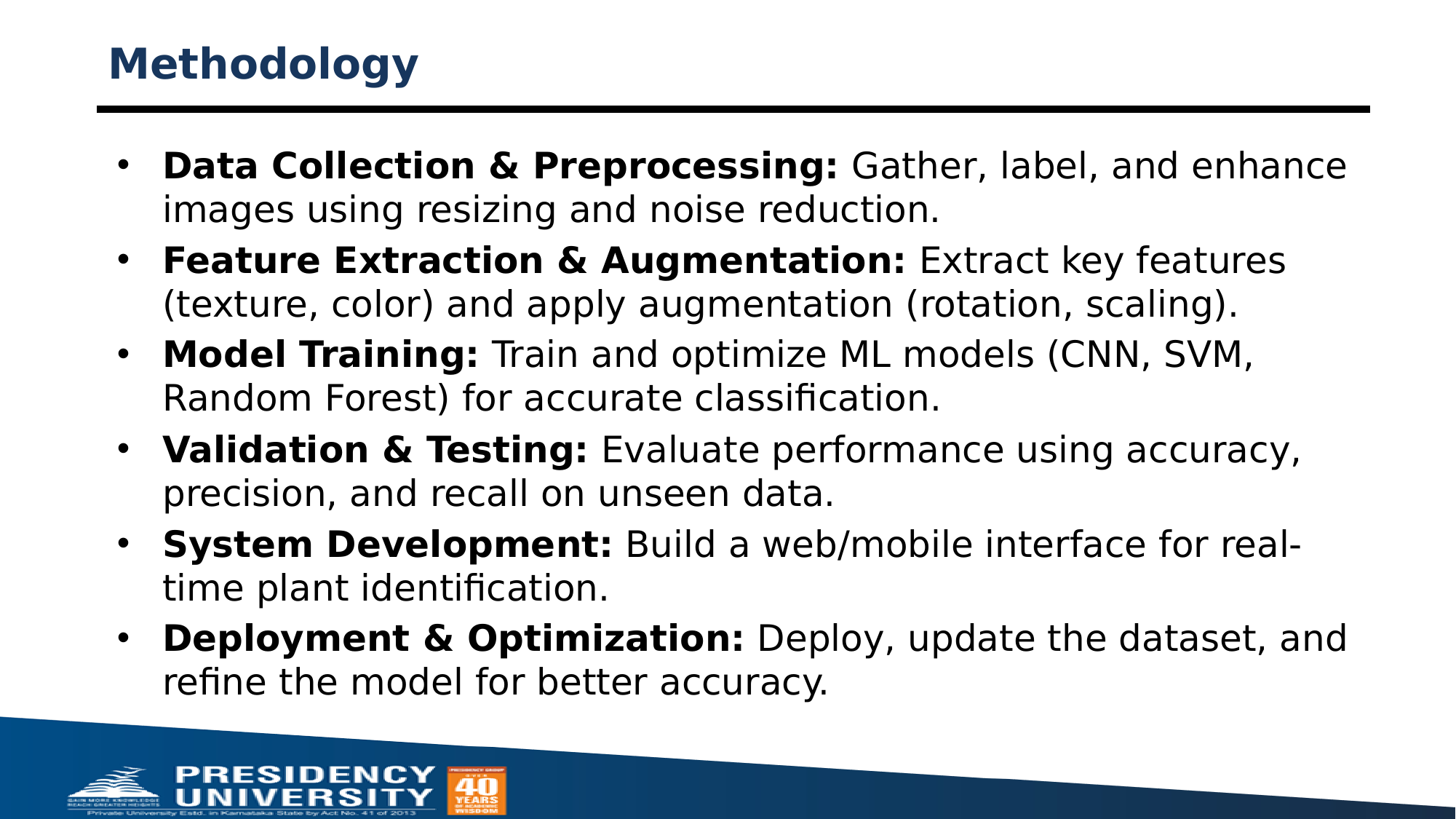

# Methodology
Data Collection & Preprocessing: Gather, label, and enhance images using resizing and noise reduction.
Feature Extraction & Augmentation: Extract key features (texture, color) and apply augmentation (rotation, scaling).
Model Training: Train and optimize ML models (CNN, SVM, Random Forest) for accurate classification.
Validation & Testing: Evaluate performance using accuracy, precision, and recall on unseen data.
System Development: Build a web/mobile interface for real-time plant identification.
Deployment & Optimization: Deploy, update the dataset, and refine the model for better accuracy.